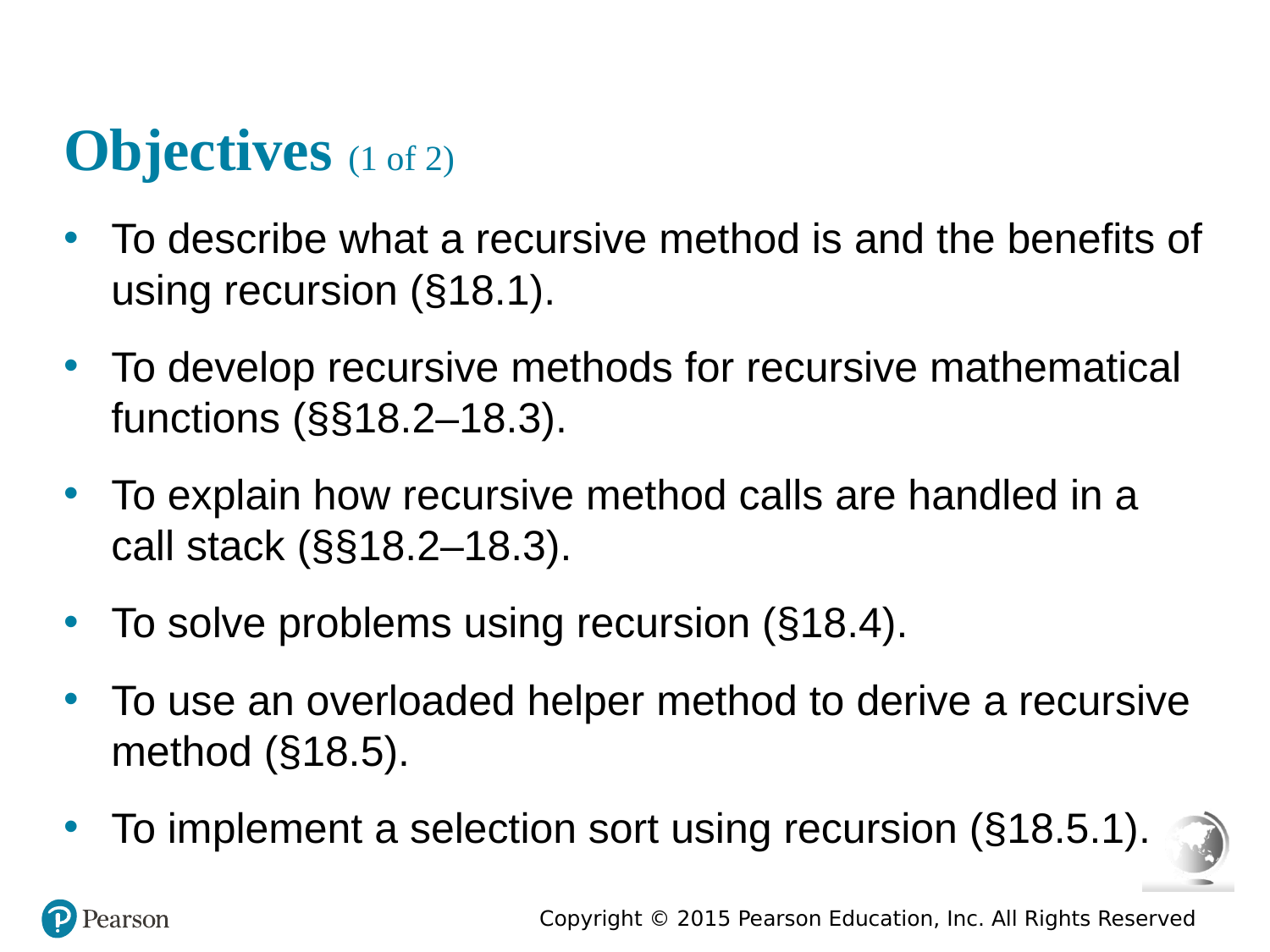

# Objectives (1 of 2)
To describe what a recursive method is and the benefits of using recursion (§18.1).
To develop recursive methods for recursive mathematical functions (§§18.2–18.3).
To explain how recursive method calls are handled in a call stack (§§18.2–18.3).
To solve problems using recursion (§18.4).
To use an overloaded helper method to derive a recursive method (§18.5).
To implement a selection sort using recursion (§18.5.1).